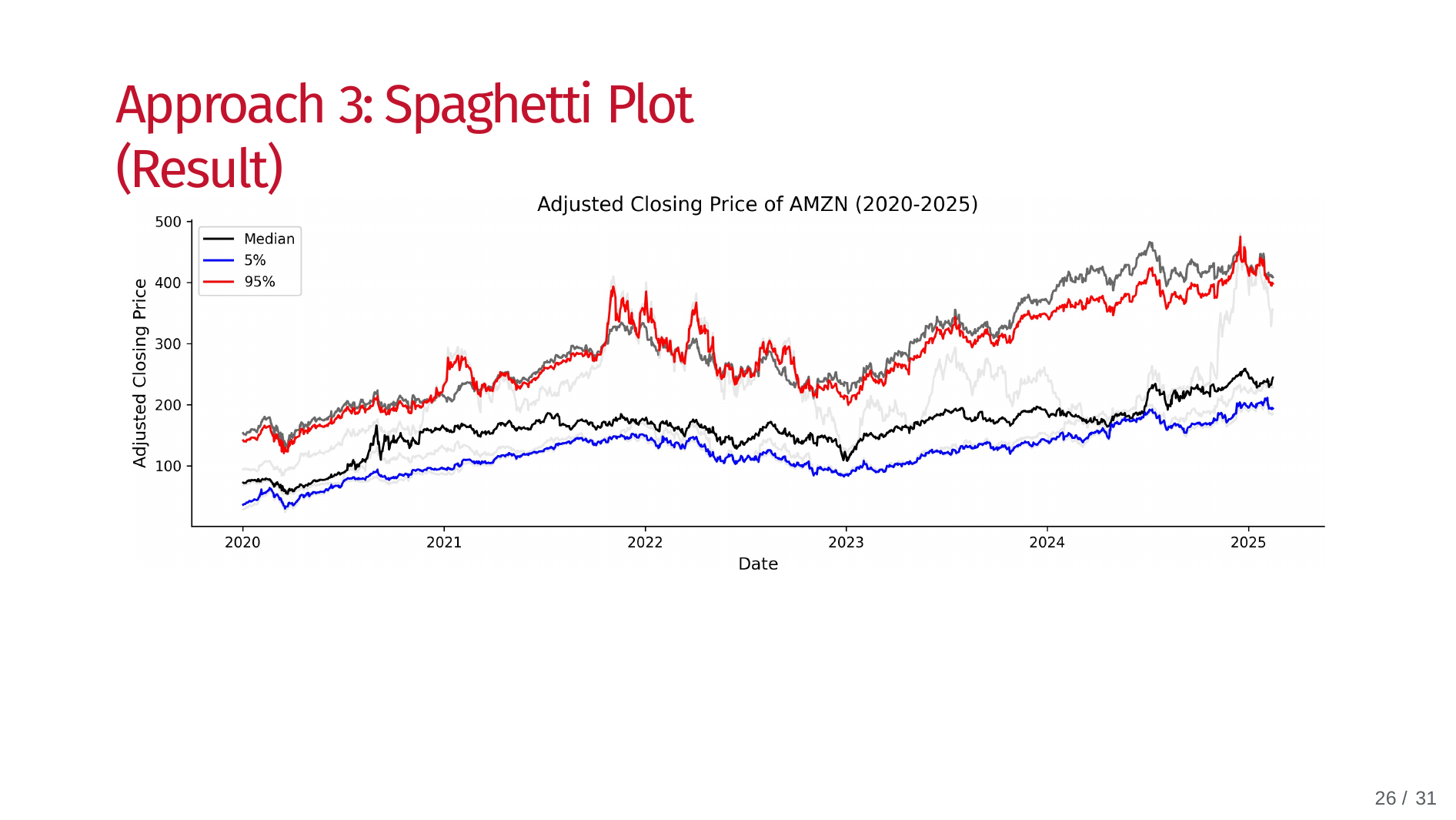

# Approach 3: Spaghetti Plot (Result)

26 / 31